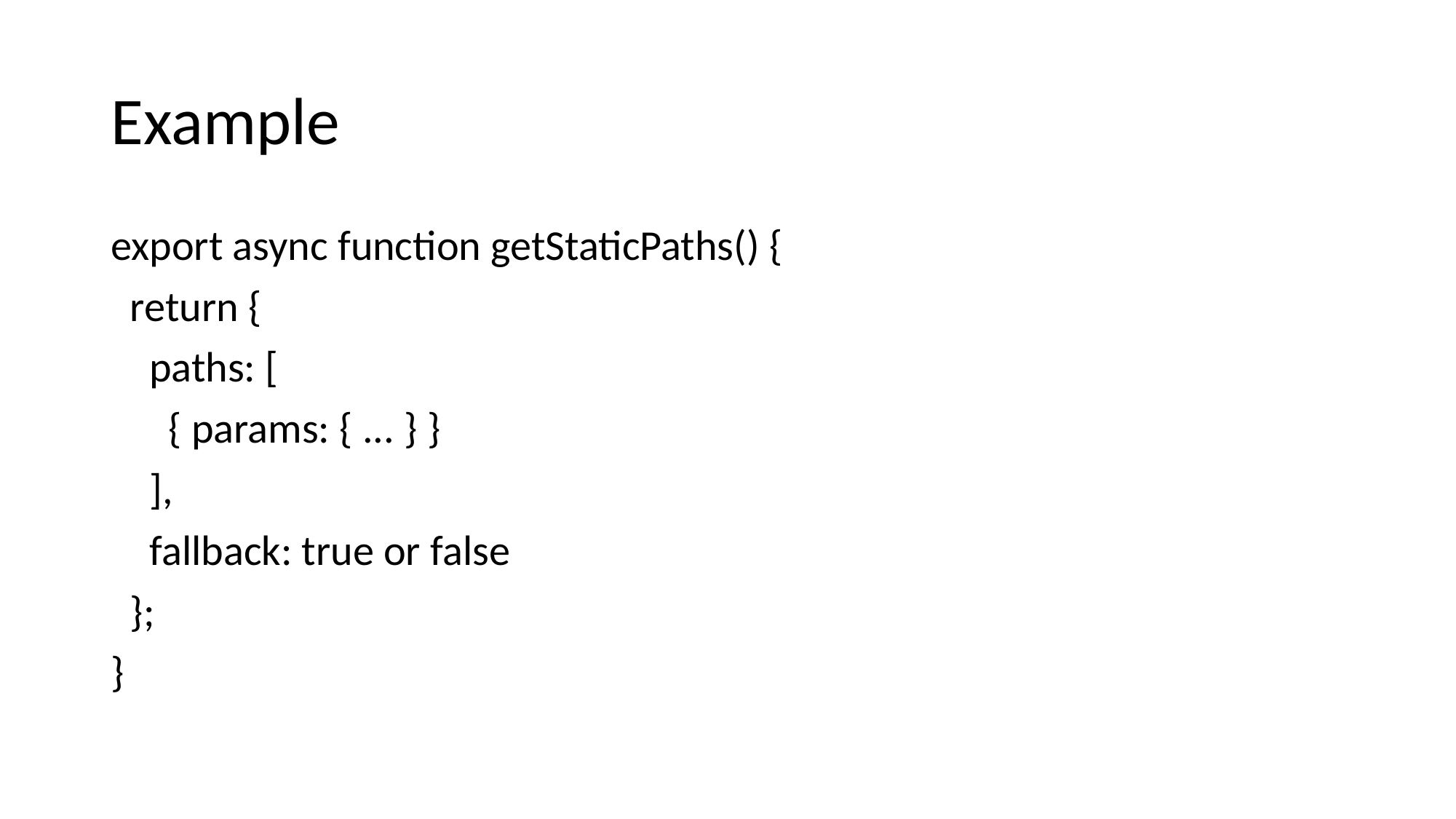

# Example
export async function getStaticPaths() {
  return {
    paths: [
      { params: { ... } }
    ],
    fallback: true or false
  };
}